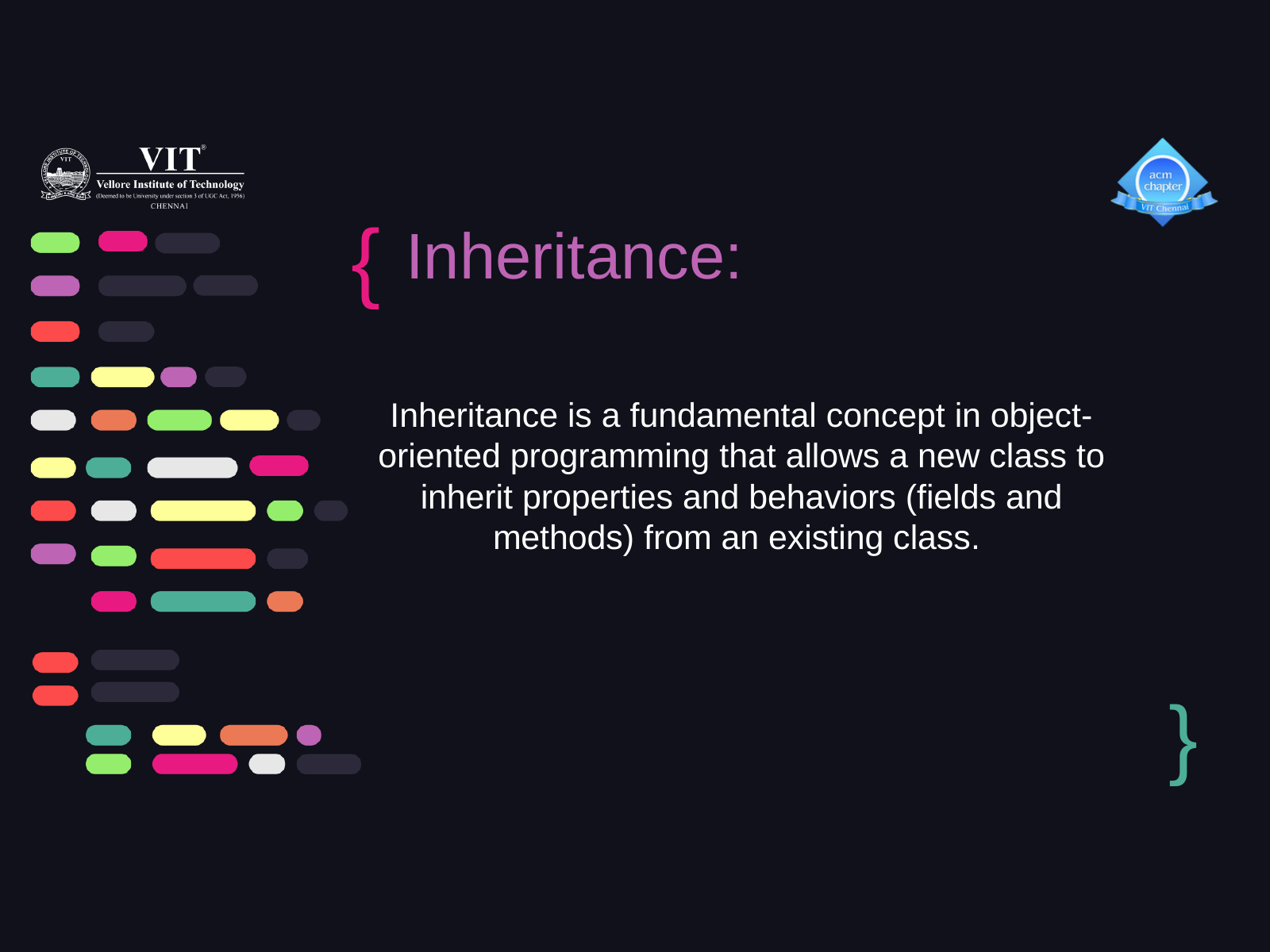

{
Inheritance:

Inheritance is a fundamental concept in object-oriented programming that allows a new class to inherit properties and behaviors (fields and methods) from an existing class.
}